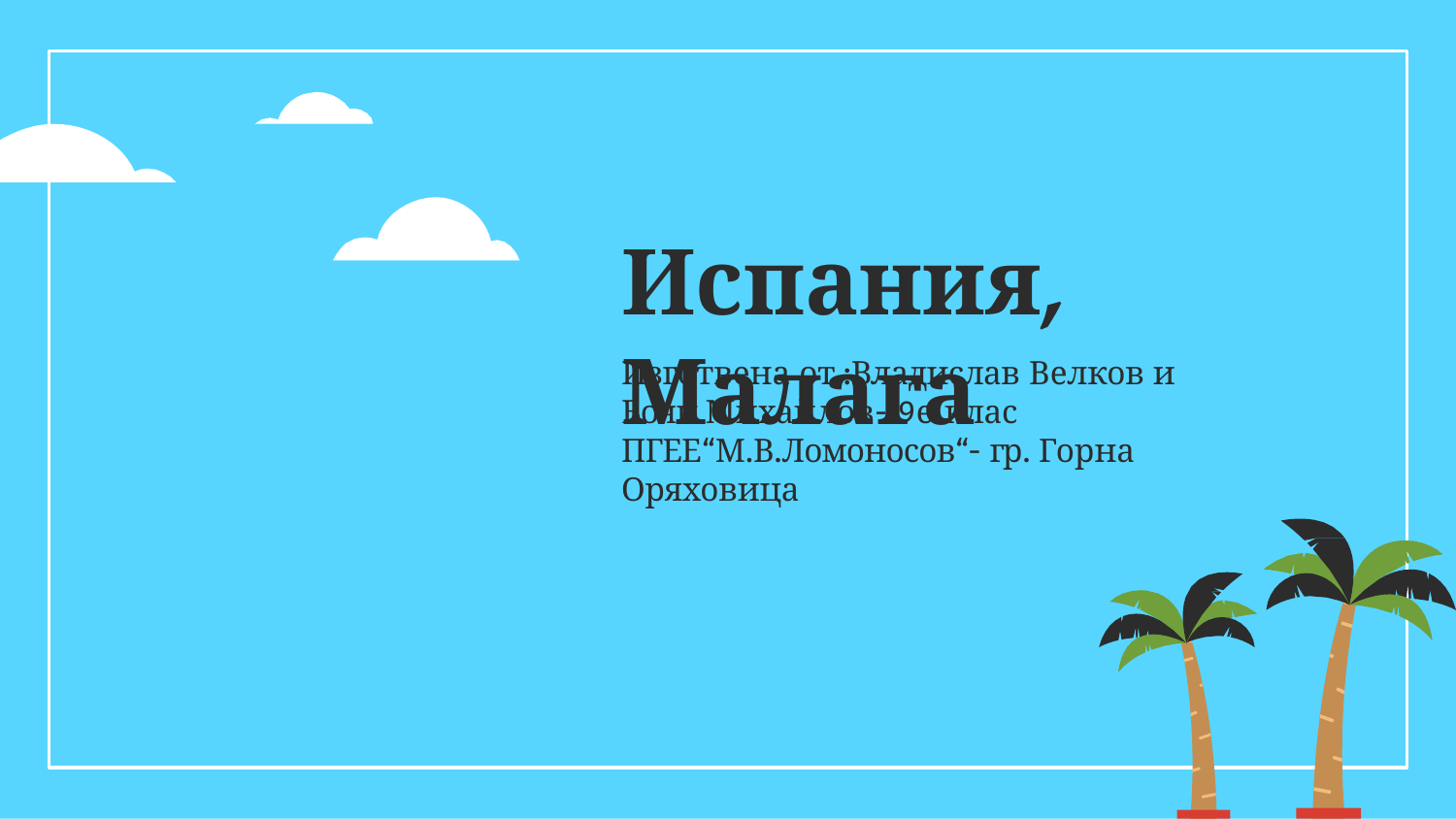

# Испания, Малага
Изготвена от :Владислав Велков и Боян Михайлов- 9е клас
ПГЕЕ“М.В.Ломоносов“- гр. Горна Оряховица